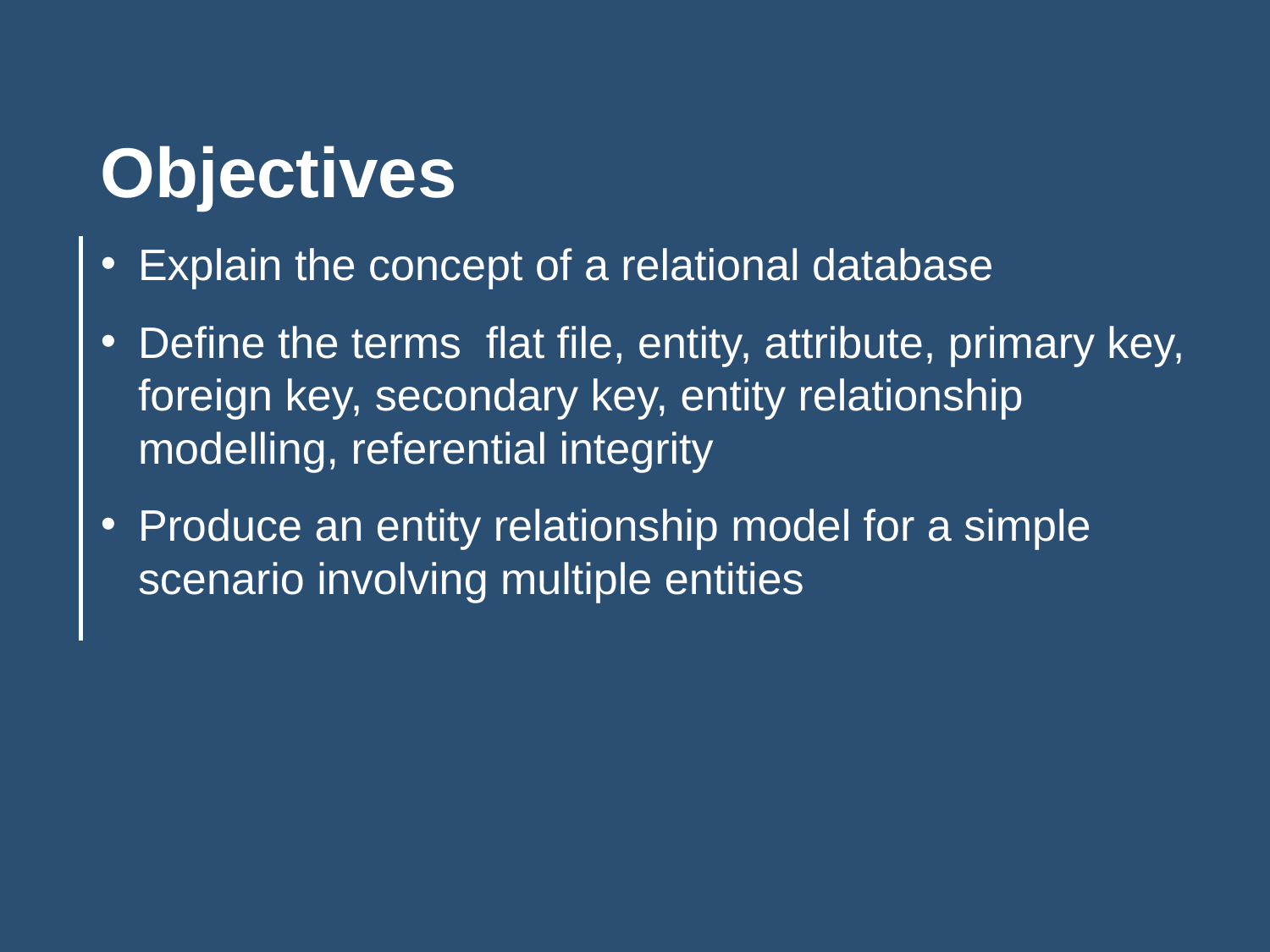

Objectives
Explain the concept of a relational database
Define the terms  flat file, entity, attribute, primary key, foreign key, secondary key, entity relationship modelling, referential integrity
Produce an entity relationship model for a simple scenario involving multiple entities